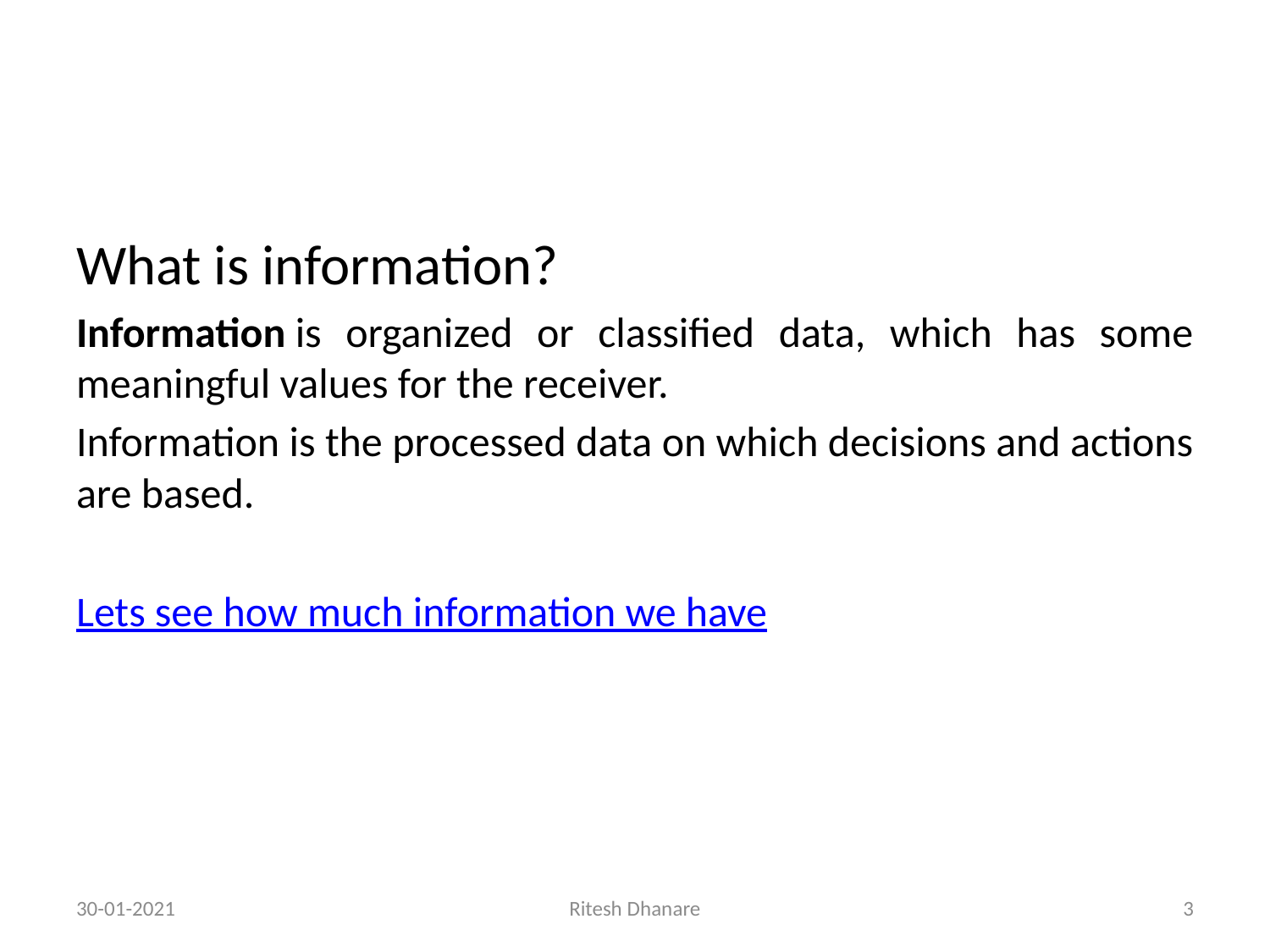

#
What is information?
Information is organized or classified data, which has some meaningful values for the receiver.
Information is the processed data on which decisions and actions are based.

Lets see how much information we have
30-01-2021
Ritesh Dhanare
3